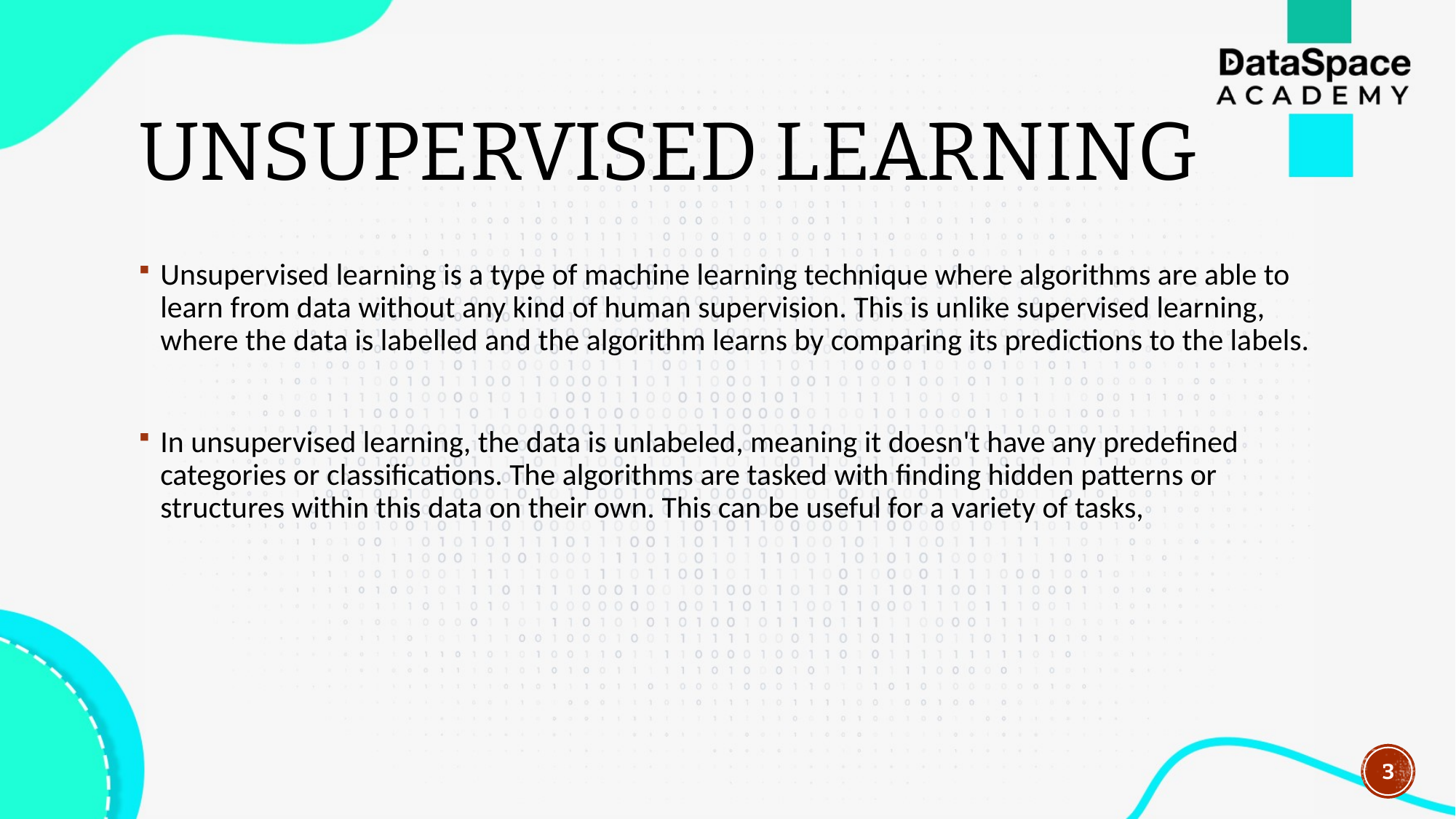

# Unsupervised learning
Unsupervised learning is a type of machine learning technique where algorithms are able to learn from data without any kind of human supervision. This is unlike supervised learning, where the data is labelled and the algorithm learns by comparing its predictions to the labels.

In unsupervised learning, the data is unlabeled, meaning it doesn't have any predefined categories or classifications. The algorithms are tasked with finding hidden patterns or structures within this data on their own. This can be useful for a variety of tasks,
3